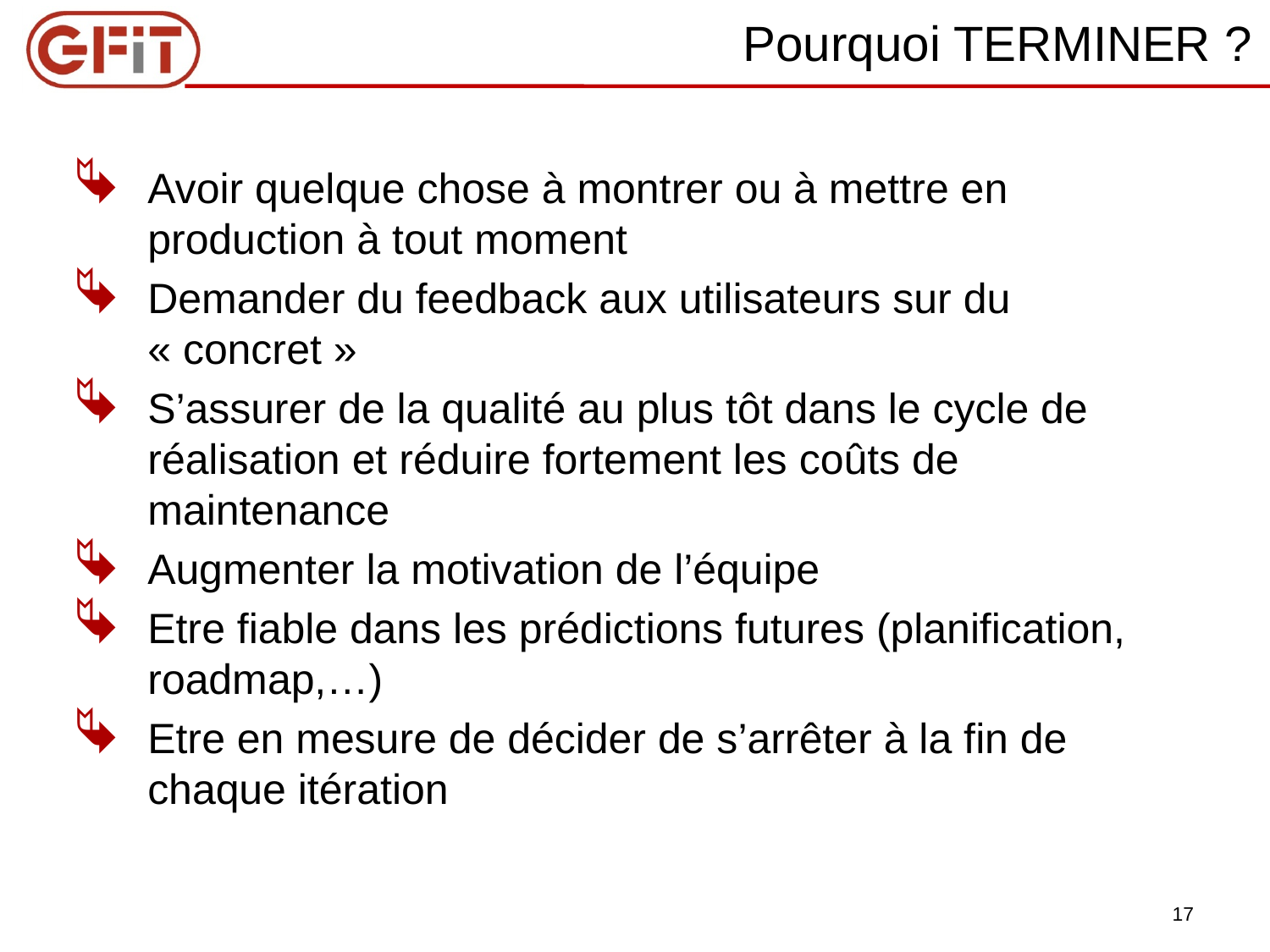

# Pourquoi TERMINER ?
Avoir quelque chose à montrer ou à mettre en production à tout moment
Demander du feedback aux utilisateurs sur du « concret »
S’assurer de la qualité au plus tôt dans le cycle de réalisation et réduire fortement les coûts de maintenance
Augmenter la motivation de l’équipe
Etre fiable dans les prédictions futures (planification, roadmap,…)
Etre en mesure de décider de s’arrêter à la fin de chaque itération
17